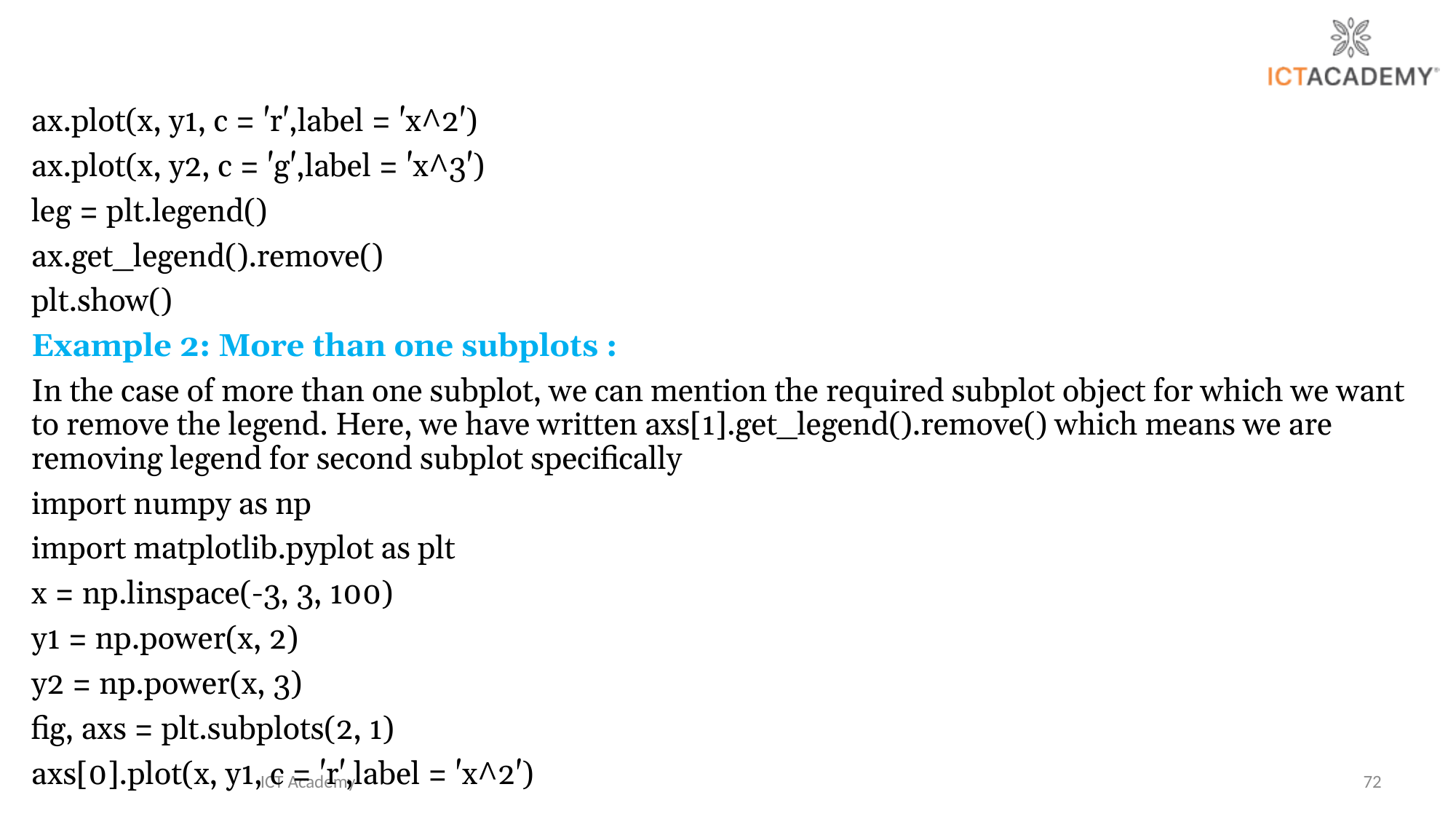

ax.plot(x, y1, c = 'r',label = 'x^2')
ax.plot(x, y2, c = 'g',label = 'x^3')
leg = plt.legend()
ax.get_legend().remove()
plt.show()
Example 2: More than one subplots :
In the case of more than one subplot, we can mention the required subplot object for which we want to remove the legend. Here, we have written axs[1].get_legend().remove() which means we are removing legend for second subplot specifically
import numpy as np
import matplotlib.pyplot as plt
x = np.linspace(-3, 3, 100)
y1 = np.power(x, 2)
y2 = np.power(x, 3)
fig, axs = plt.subplots(2, 1)
axs[0].plot(x, y1, c = 'r',label = 'x^2')
ICT Academy
72